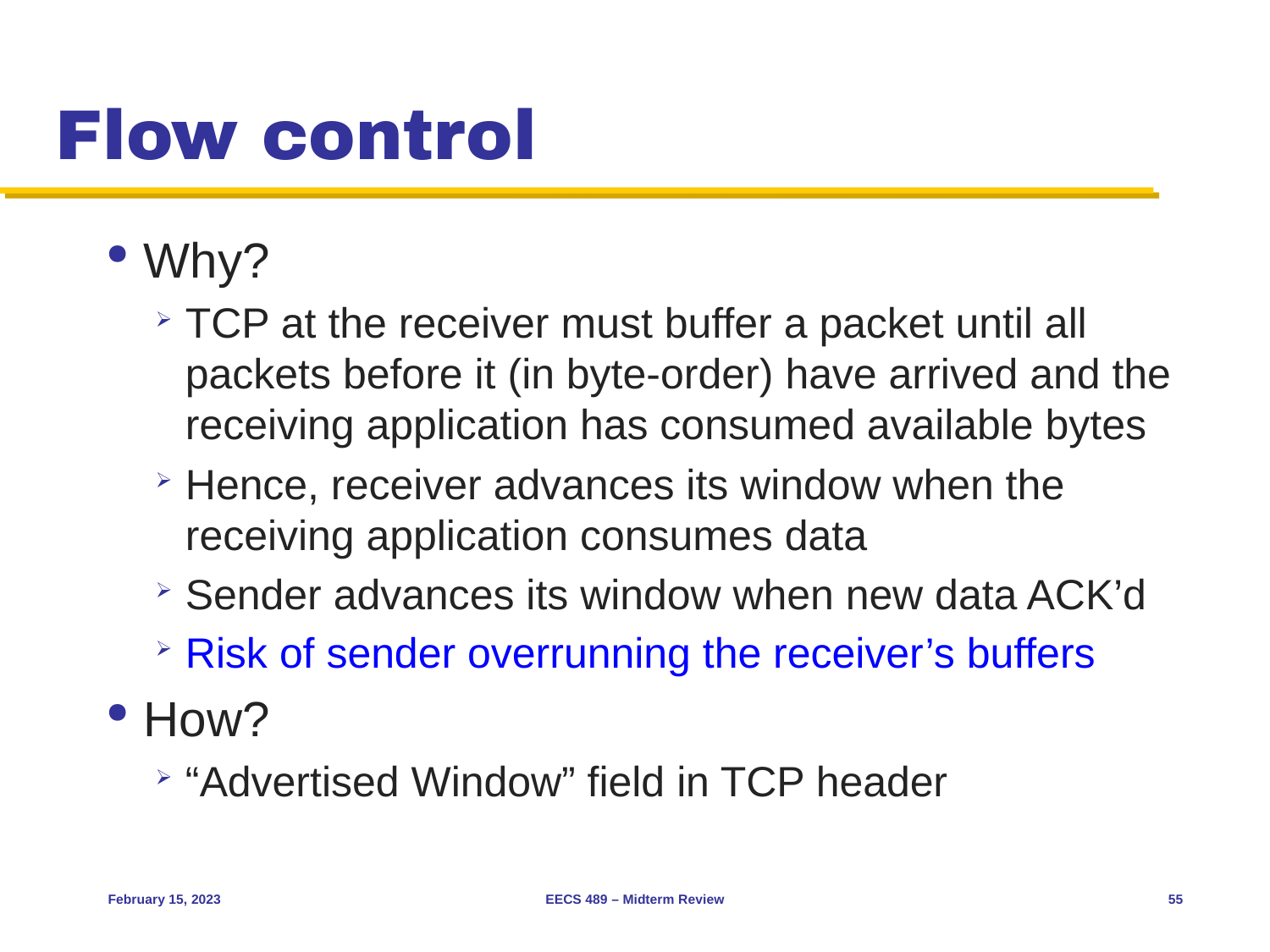

# Flow control
Why?
TCP at the receiver must buffer a packet until all packets before it (in byte-order) have arrived and the receiving application has consumed available bytes
Hence, receiver advances its window when the receiving application consumes data
Sender advances its window when new data ACK’d
Risk of sender overrunning the receiver’s buffers
How?
“Advertised Window” field in TCP header

February 15, 2023
EECS 489 – Midterm Review
55